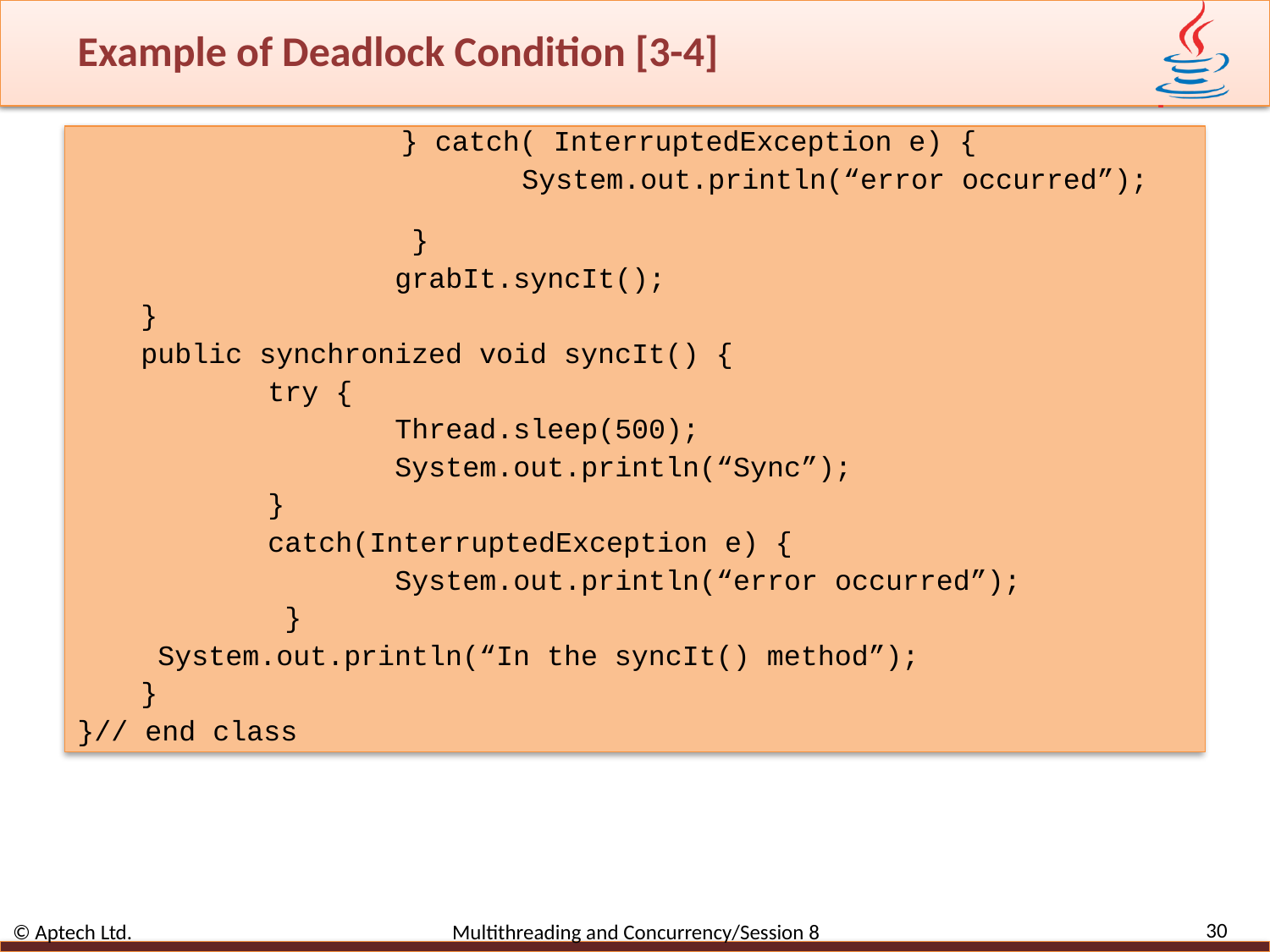

# Example of Deadlock Condition [3-4]
			 } catch( InterruptedException e) {
				System.out.println(“error occurred”);
			 }
			grabIt.syncIt();
	}
	public synchronized void syncIt() {
		try {
			Thread.sleep(500);
			System.out.println(“Sync”);
		}
		catch(InterruptedException e) {
			System.out.println(“error occurred”);
		 }
	 System.out.println(“In the syncIt() method”);
	}
}// end class
30
© Aptech Ltd.                                                                  Multithreading and Concurrency/Session 8